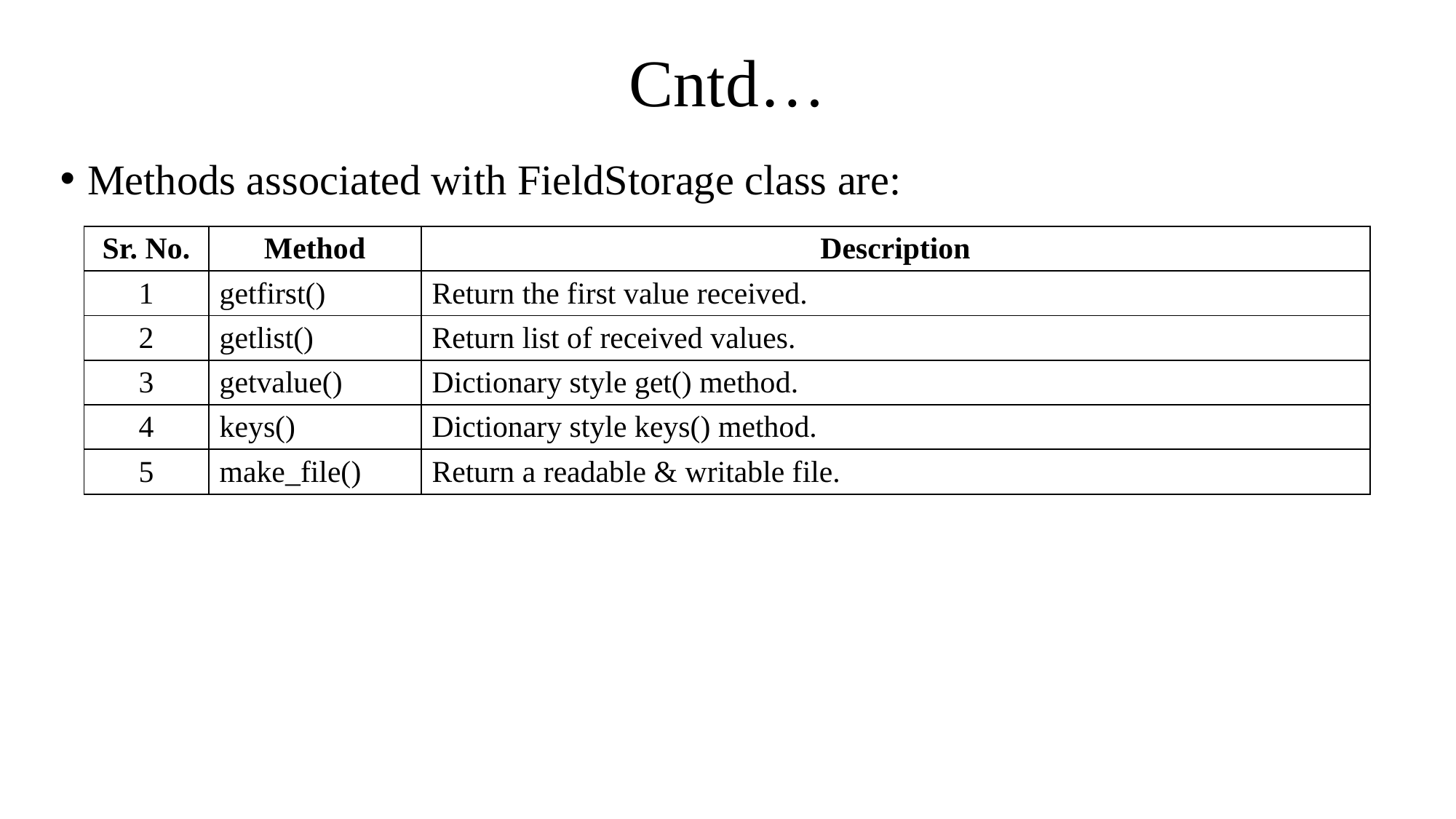

# Cntd…
Methods associated with FieldStorage class are:
| Sr. No. | Method | Description |
| --- | --- | --- |
| 1 | getfirst() | Return the first value received. |
| 2 | getlist() | Return list of received values. |
| 3 | getvalue() | Dictionary style get() method. |
| 4 | keys() | Dictionary style keys() method. |
| 5 | make\_file() | Return a readable & writable file. |